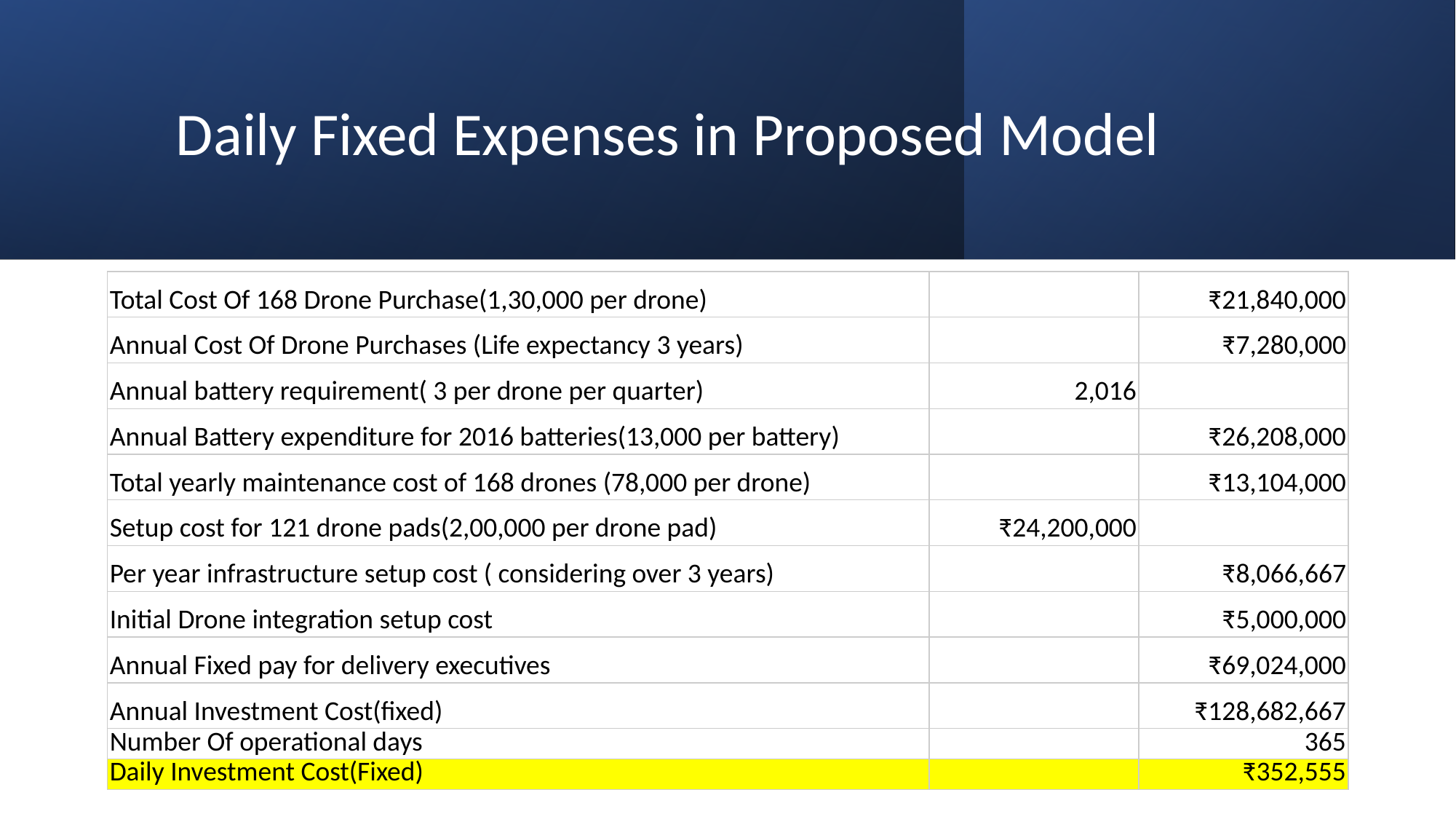

# Daily Fixed Expenses in Proposed Model
| Total Cost Of 168 Drone Purchase(1,30,000 per drone) |  | ₹21,840,000 |
| --- | --- | --- |
| Annual Cost Of Drone Purchases (Life expectancy 3 years) |  | ₹7,280,000 |
| Annual battery requirement( 3 per drone per quarter) | 2,016 |  |
| Annual Battery expenditure for 2016 batteries(13,000 per battery) |  | ₹26,208,000 |
| Total yearly maintenance cost of 168 drones (78,000 per drone) |  | ₹13,104,000 |
| Setup cost for 121 drone pads(2,00,000 per drone pad) | ₹24,200,000 |  |
| Per year infrastructure setup cost ( considering over 3 years) |  | ₹8,066,667 |
| Initial Drone integration setup cost |  | ₹5,000,000 |
| Annual Fixed pay for delivery executives |  | ₹69,024,000 |
| Annual Investment Cost(fixed) |  | ₹128,682,667 |
| Number Of operational days |  | 365 |
| Daily Investment Cost(Fixed) |  | ₹352,555 |